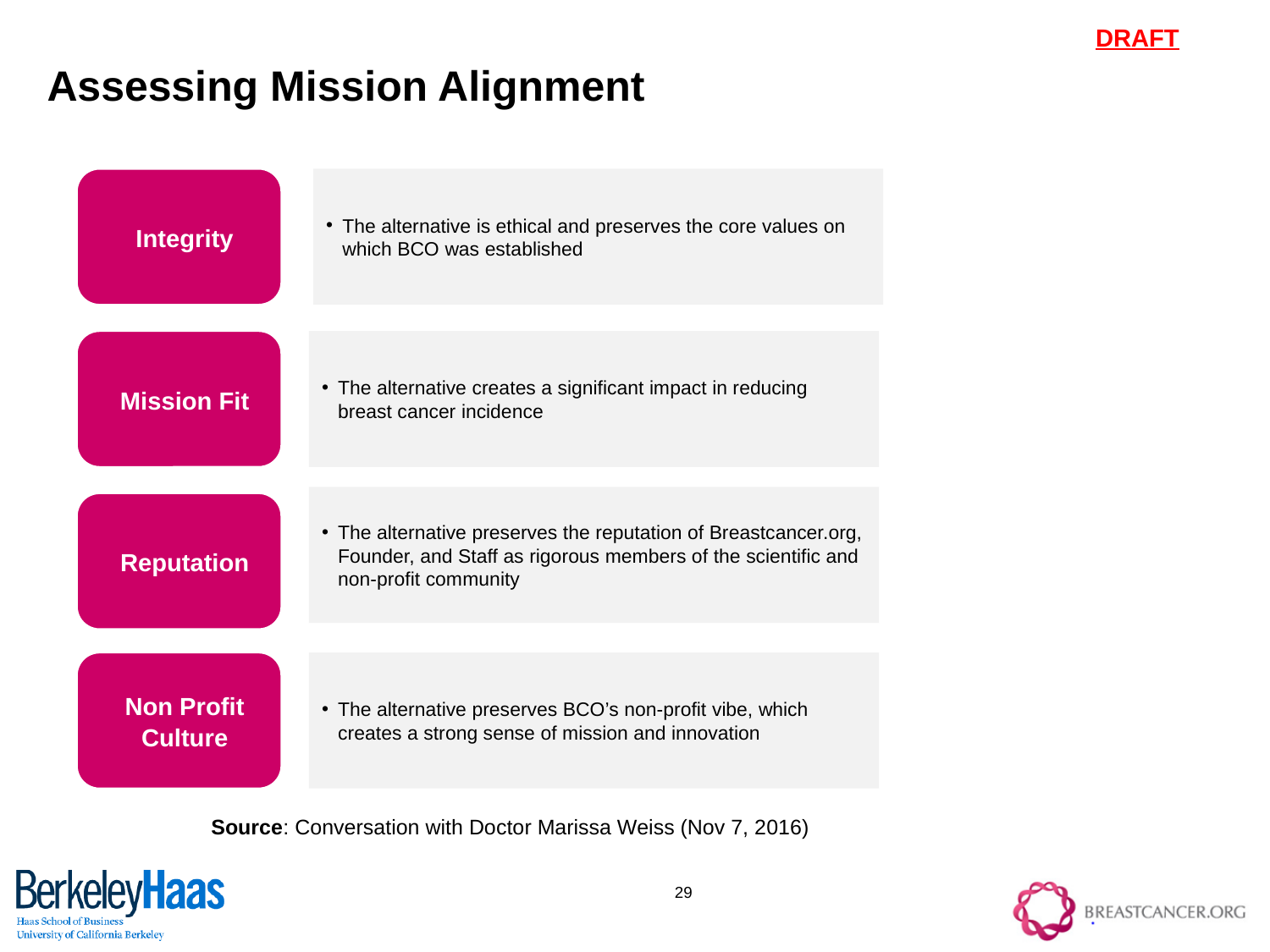

Assessing Mission Alignment
Integrity
The alternative is ethical and preserves the core values on which BCO was established
Mission Fit
The alternative creates a significant impact in reducing breast cancer incidence
The alternative preserves the reputation of Breastcancer.org, Founder, and Staff as rigorous members of the scientific and non-profit community
Reputation
Non Profit Culture
The alternative preserves BCO’s non-profit vibe, which creates a strong sense of mission and innovation
Source: Conversation with Doctor Marissa Weiss (Nov 7, 2016)
29